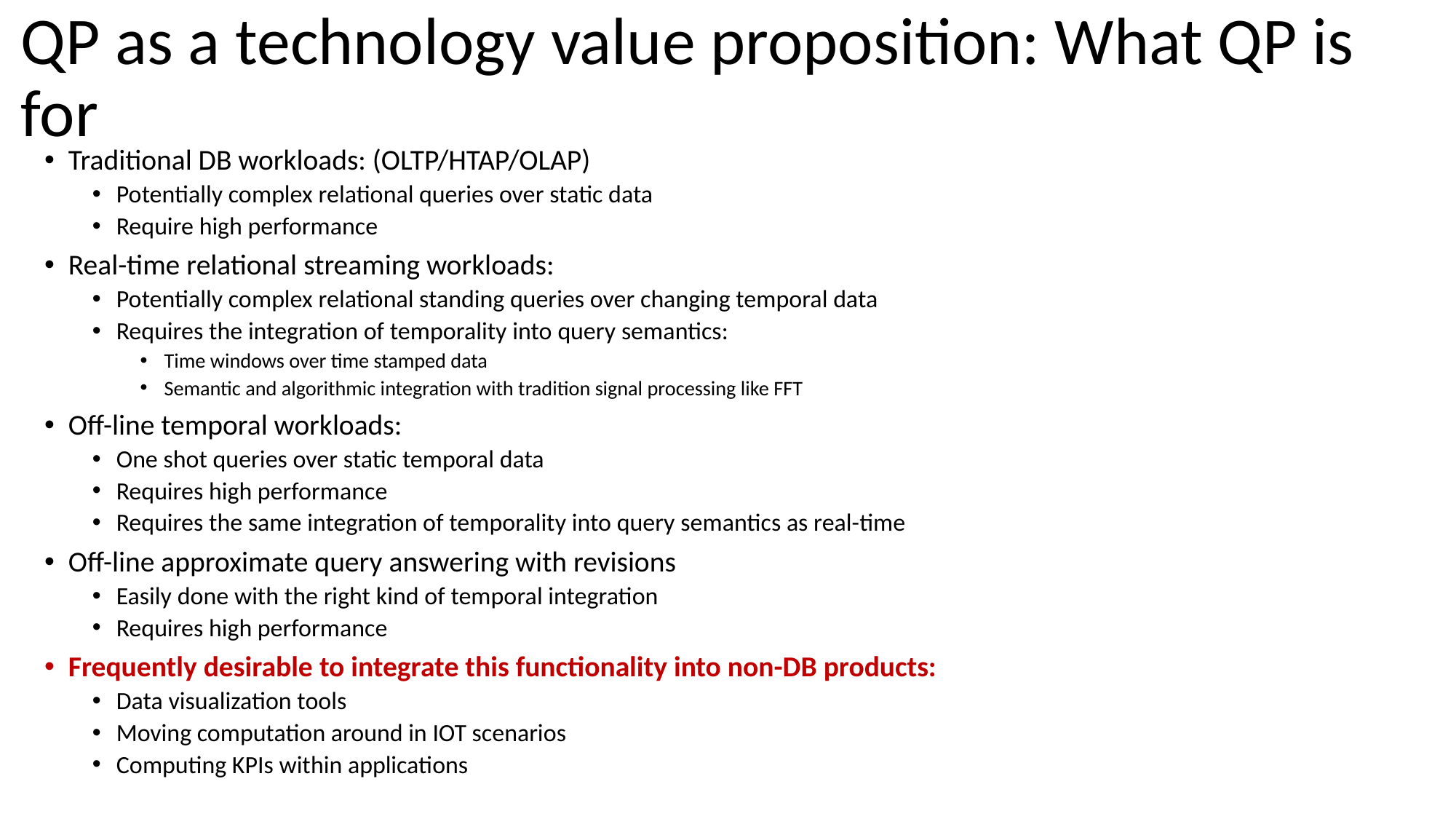

# QP as a technology value proposition: What QP is for
Traditional DB workloads: (OLTP/HTAP/OLAP)
Potentially complex relational queries over static data
Require high performance
Real-time relational streaming workloads:
Potentially complex relational standing queries over changing temporal data
Requires the integration of temporality into query semantics:
Time windows over time stamped data
Semantic and algorithmic integration with tradition signal processing like FFT
Off-line temporal workloads:
One shot queries over static temporal data
Requires high performance
Requires the same integration of temporality into query semantics as real-time
Off-line approximate query answering with revisions
Easily done with the right kind of temporal integration
Requires high performance
Frequently desirable to integrate this functionality into non-DB products:
Data visualization tools
Moving computation around in IOT scenarios
Computing KPIs within applications